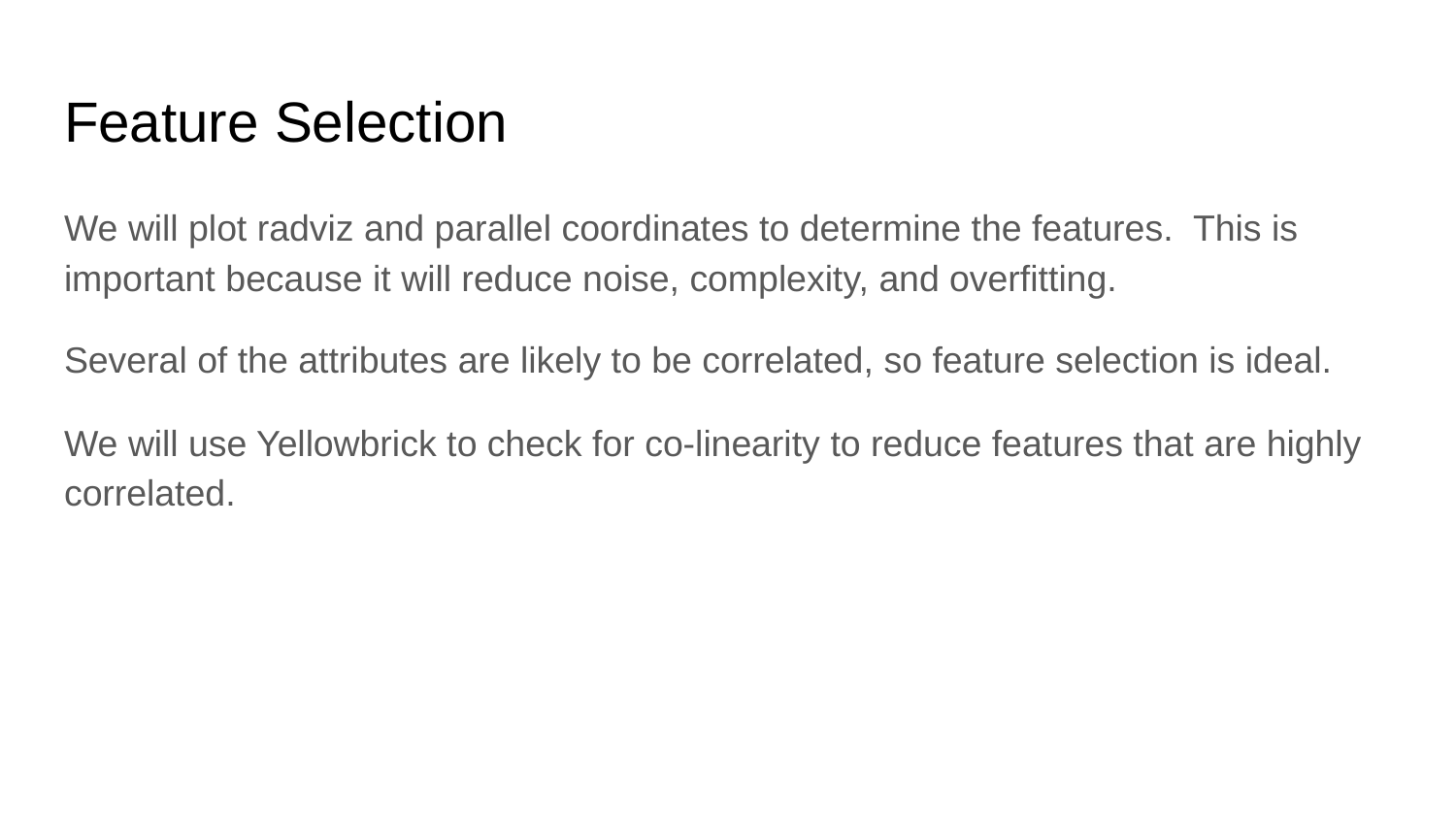

# Feature Selection
We will plot radviz and parallel coordinates to determine the features.  This is important because it will reduce noise, complexity, and overfitting.
Several of the attributes are likely to be correlated, so feature selection is ideal.
We will use Yellowbrick to check for co-linearity to reduce features that are highly correlated.